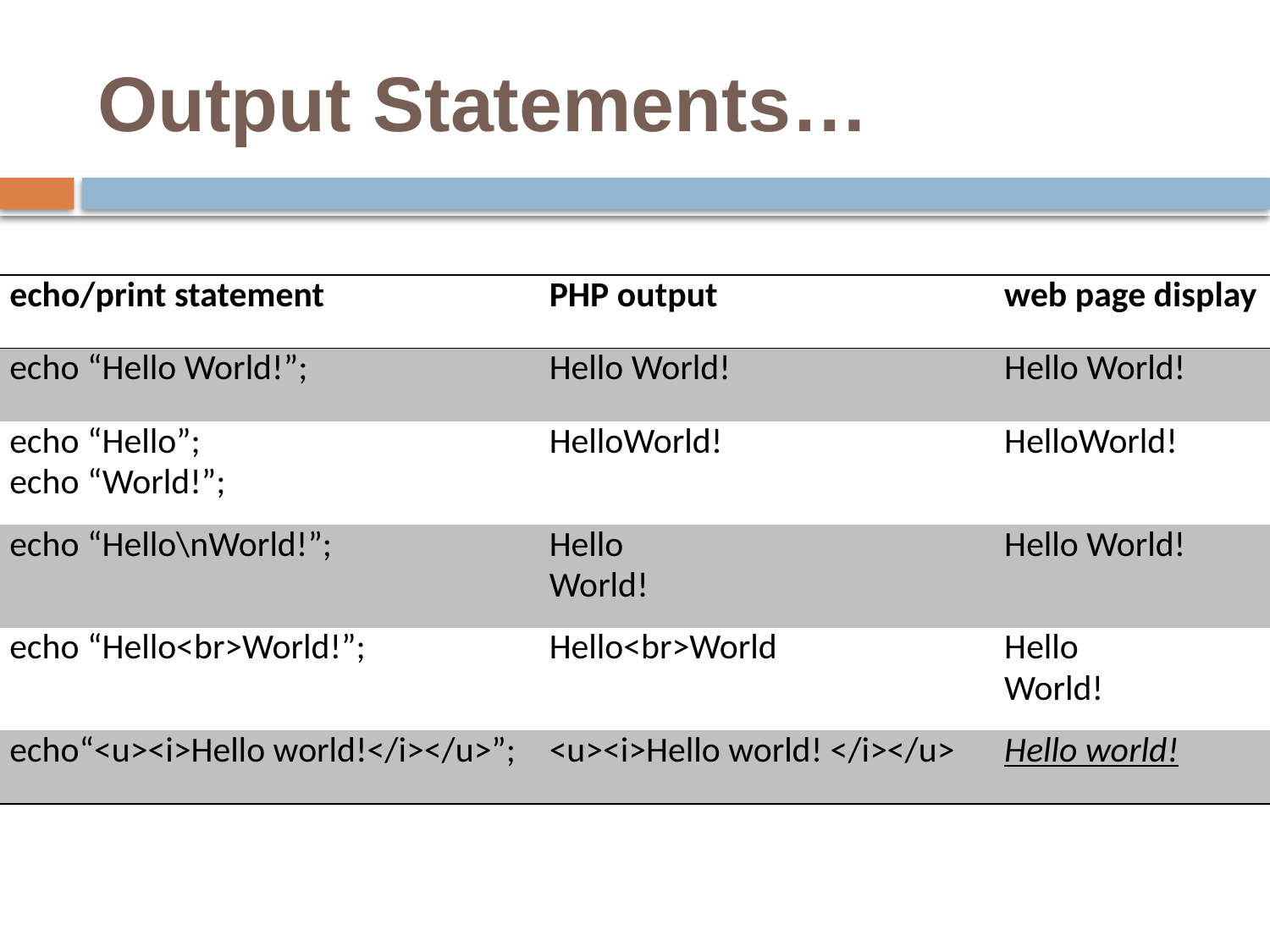

# Output Statements…
| echo/print statement | PHP output | web page display |
| --- | --- | --- |
| echo “Hello World!”; | Hello World! | Hello World! |
| echo “Hello”; echo “World!”; | HelloWorld! | HelloWorld! |
| echo “Hello\nWorld!”; | Hello World! | Hello World! |
| echo “Hello<br>World!”; | Hello<br>World | Hello World! |
| echo“<u><i>Hello world!</i></u>”; | <u><i>Hello world! </i></u> | Hello world! |